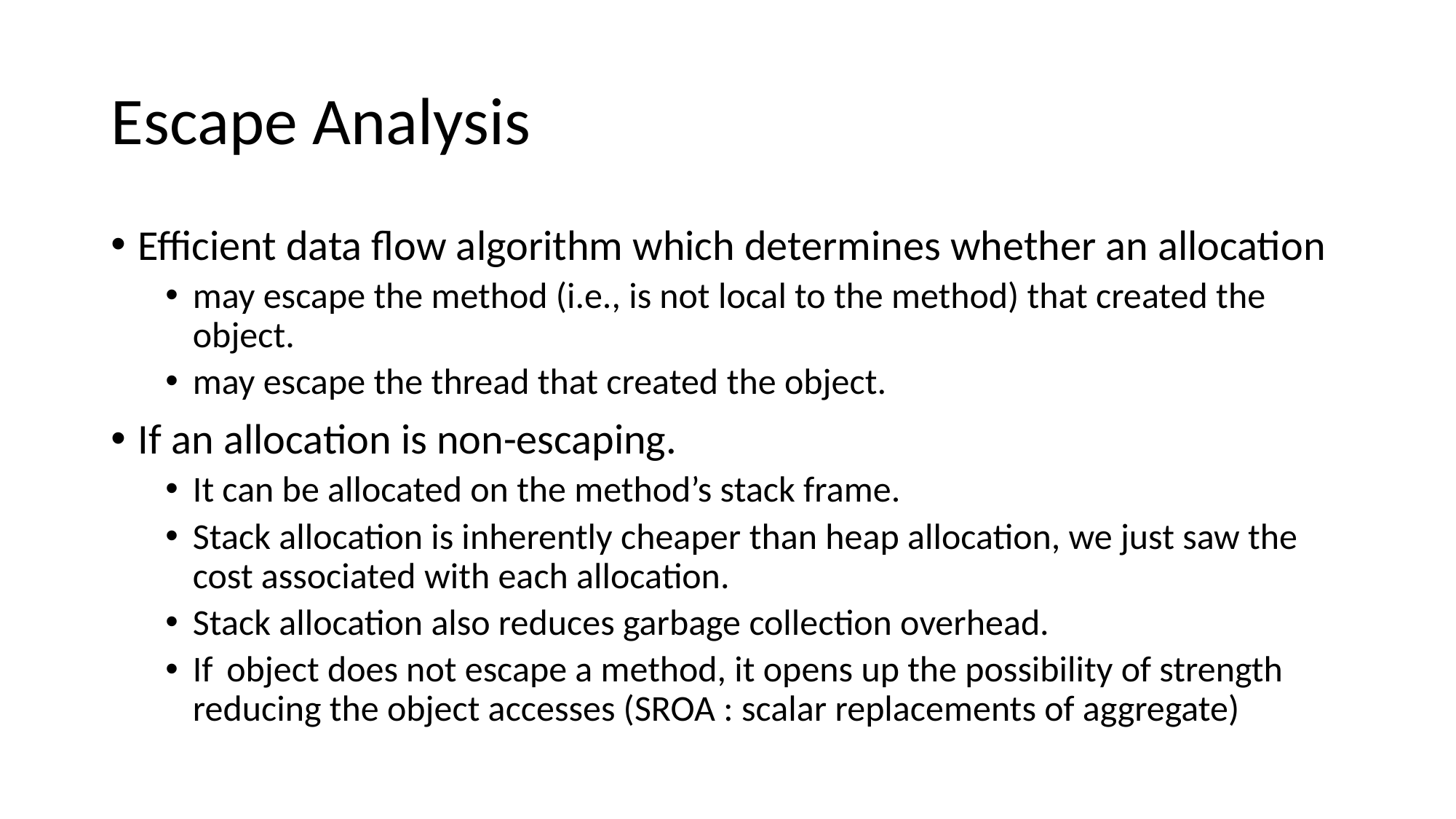

# Escape Analysis
Efficient data flow algorithm which determines whether an allocation
may escape the method (i.e., is not local to the method) that created the object.
may escape the thread that created the object.
If an allocation is non-escaping.
It can be allocated on the method’s stack frame.
Stack allocation is inherently cheaper than heap allocation, we just saw the cost associated with each allocation.
Stack allocation also reduces garbage collection overhead.
If  object does not escape a method, it opens up the possibility of strength reducing the object accesses (SROA : scalar replacements of aggregate)